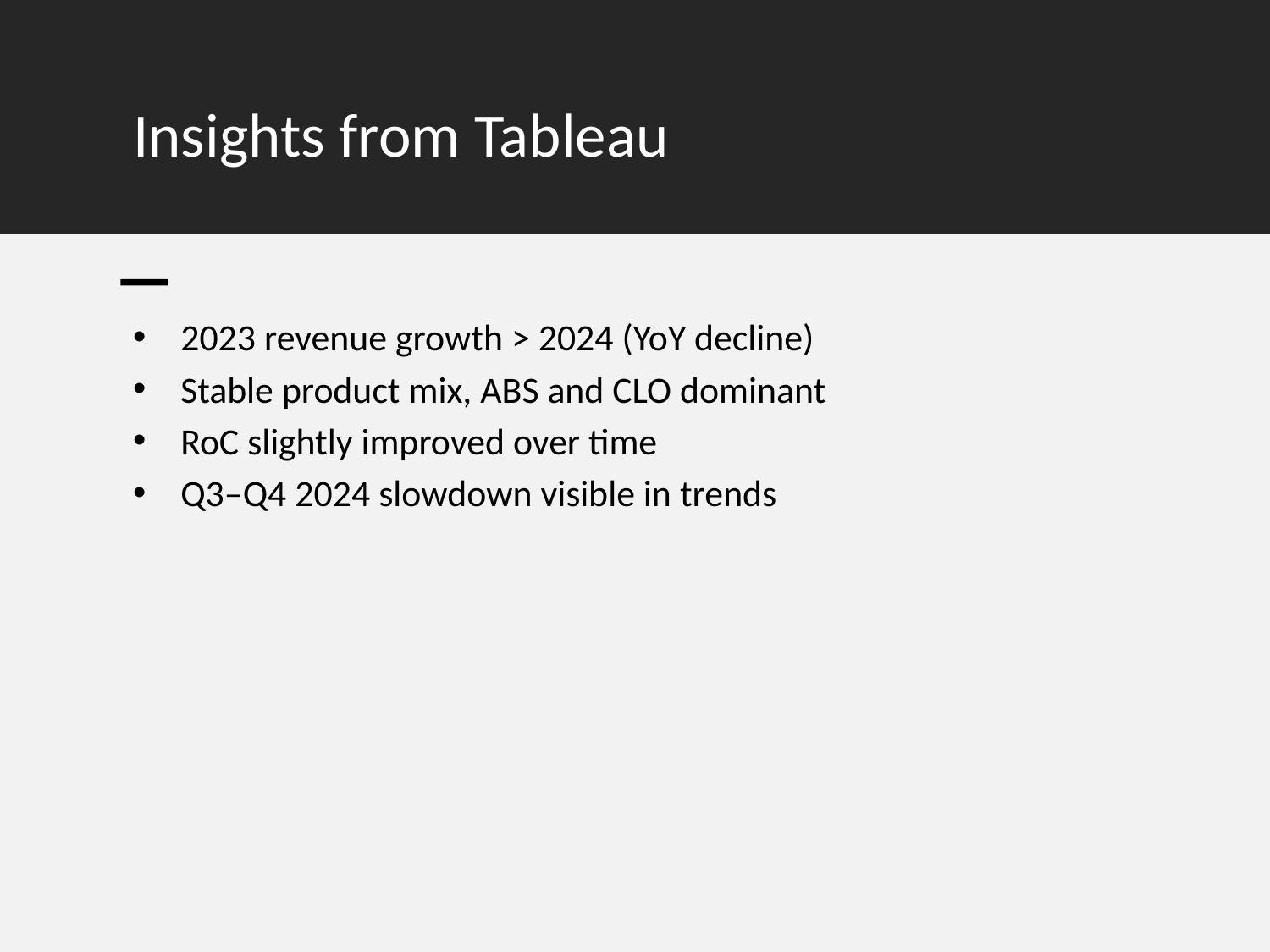

# Insights from Tableau

2023 revenue growth > 2024 (YoY decline)
Stable product mix, ABS and CLO dominant
RoC slightly improved over time
Q3–Q4 2024 slowdown visible in trends